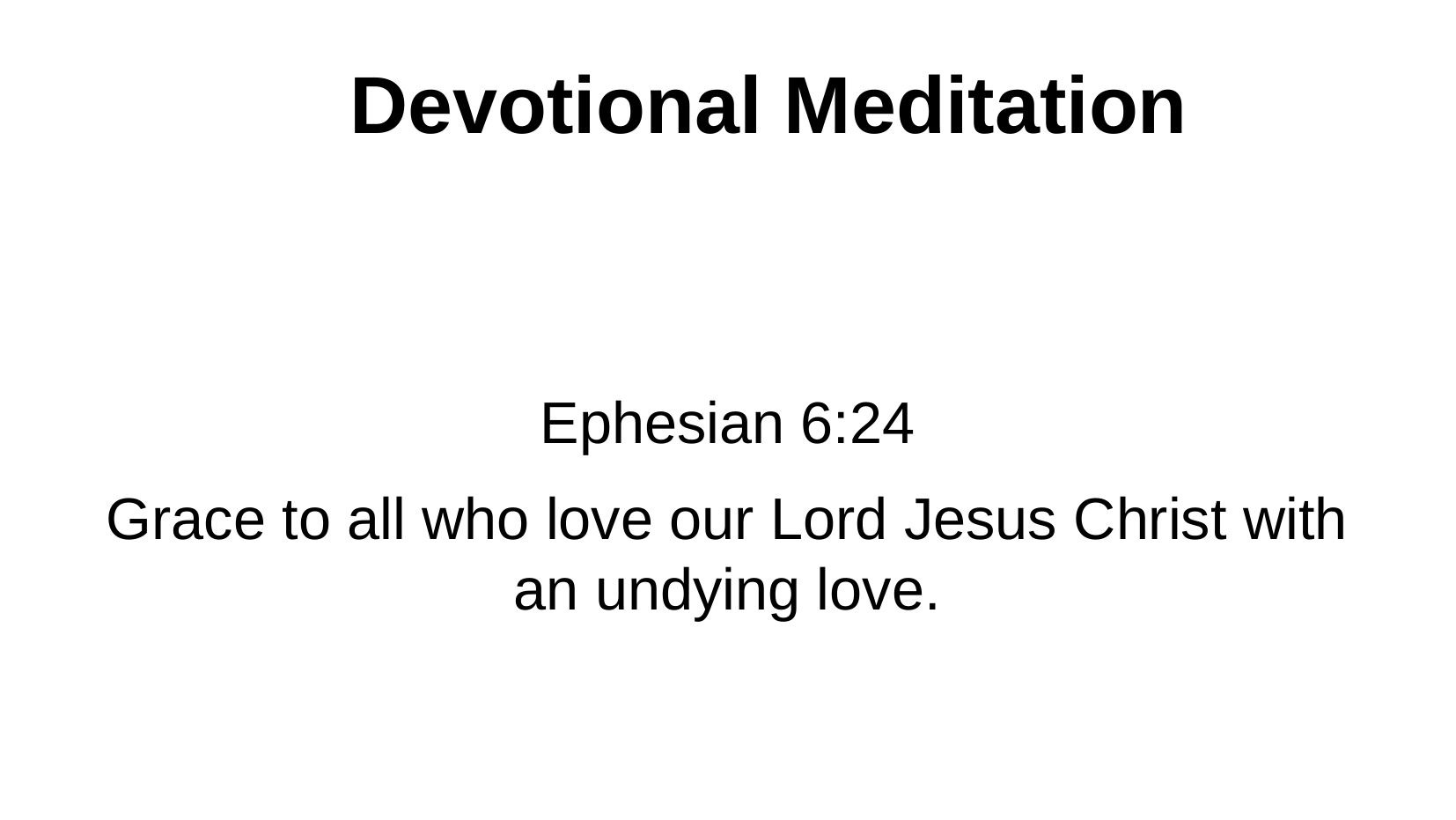

Devotional Meditation

Ephesian 6:24
Grace to all who love our Lord Jesus Christ with an undying love.